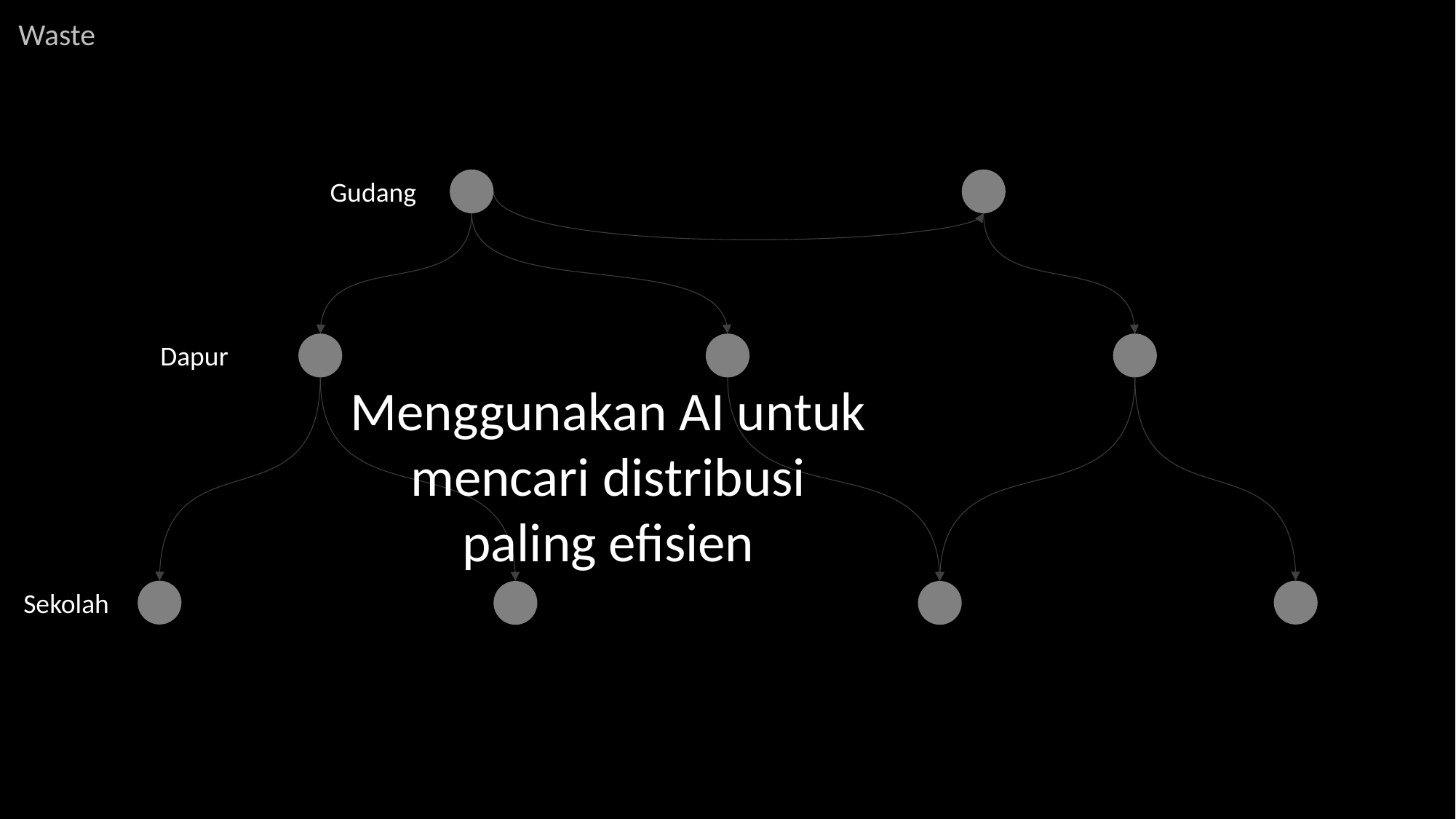

Waste
Gudang

Dapur

Menggunakan AI untuk mencari distribusi paling efisien
Sekolah